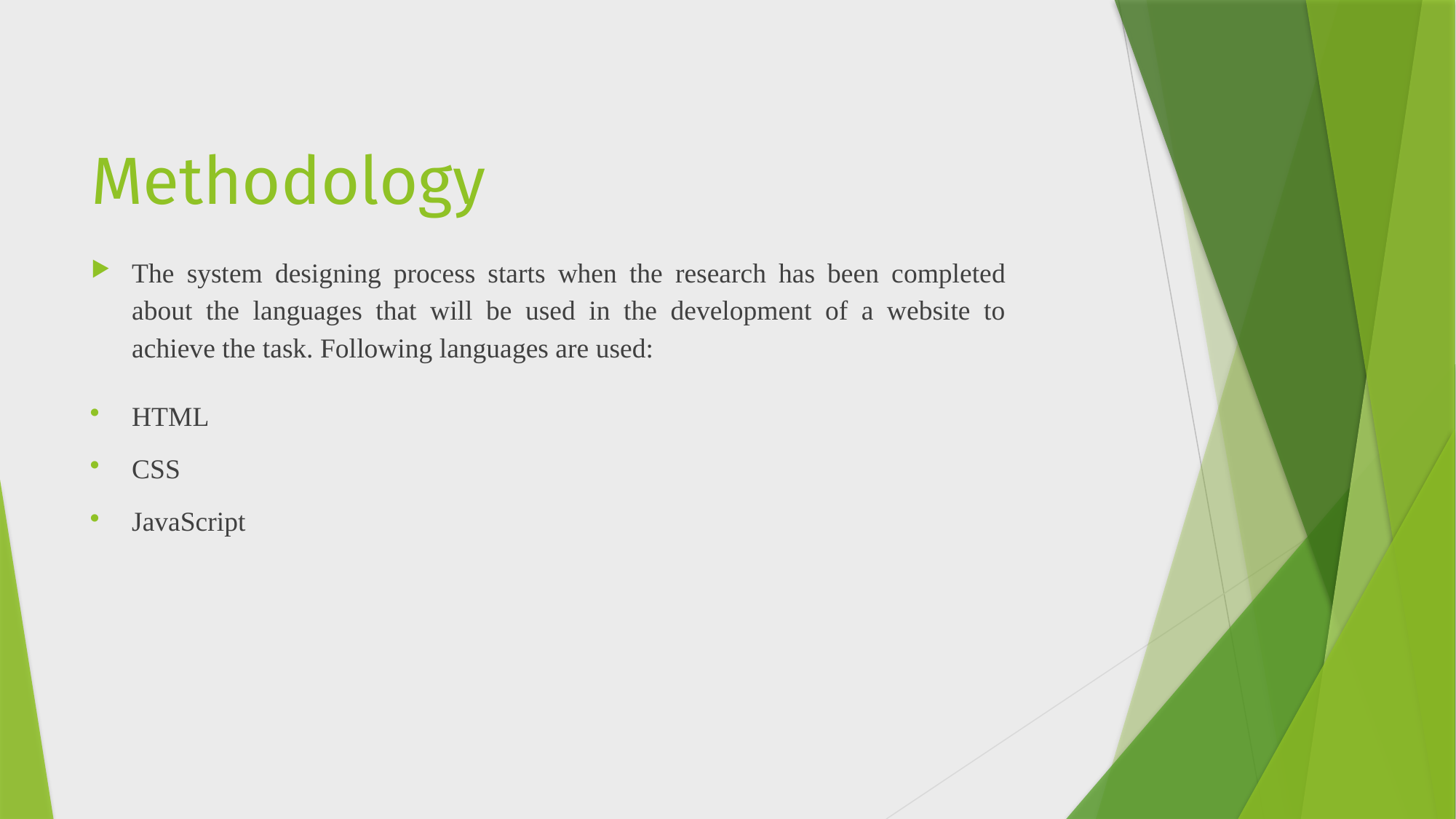

# Methodology
The system designing process starts when the research has been completed about the languages that will be used in the development of a website to achieve the task. Following languages are used:
HTML
CSS
JavaScript